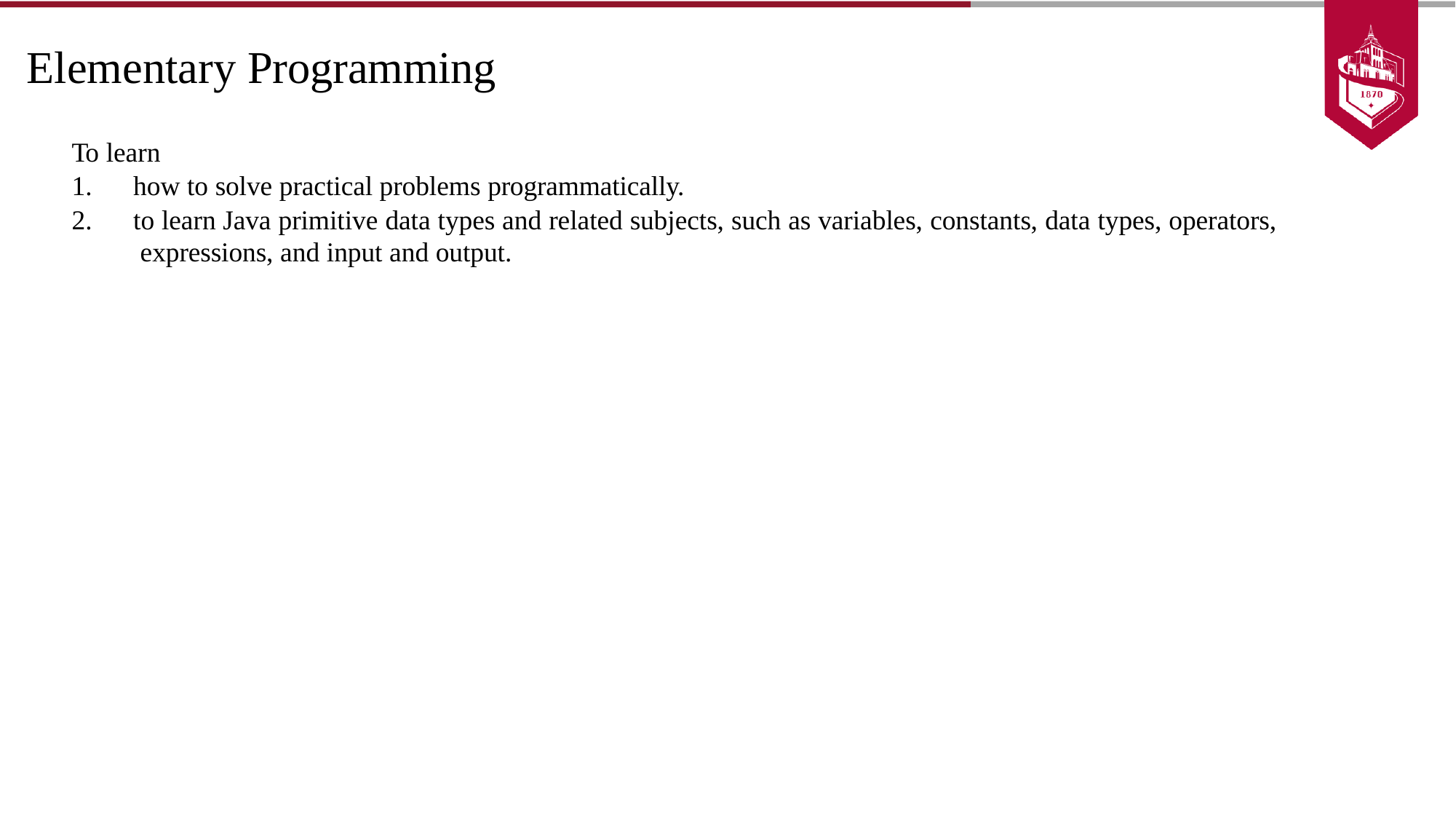

# Elementary Programming
To learn
how to solve practical problems programmatically.
to learn Java primitive data types and related subjects, such as variables, constants, data types, operators,  expressions, and input and output.